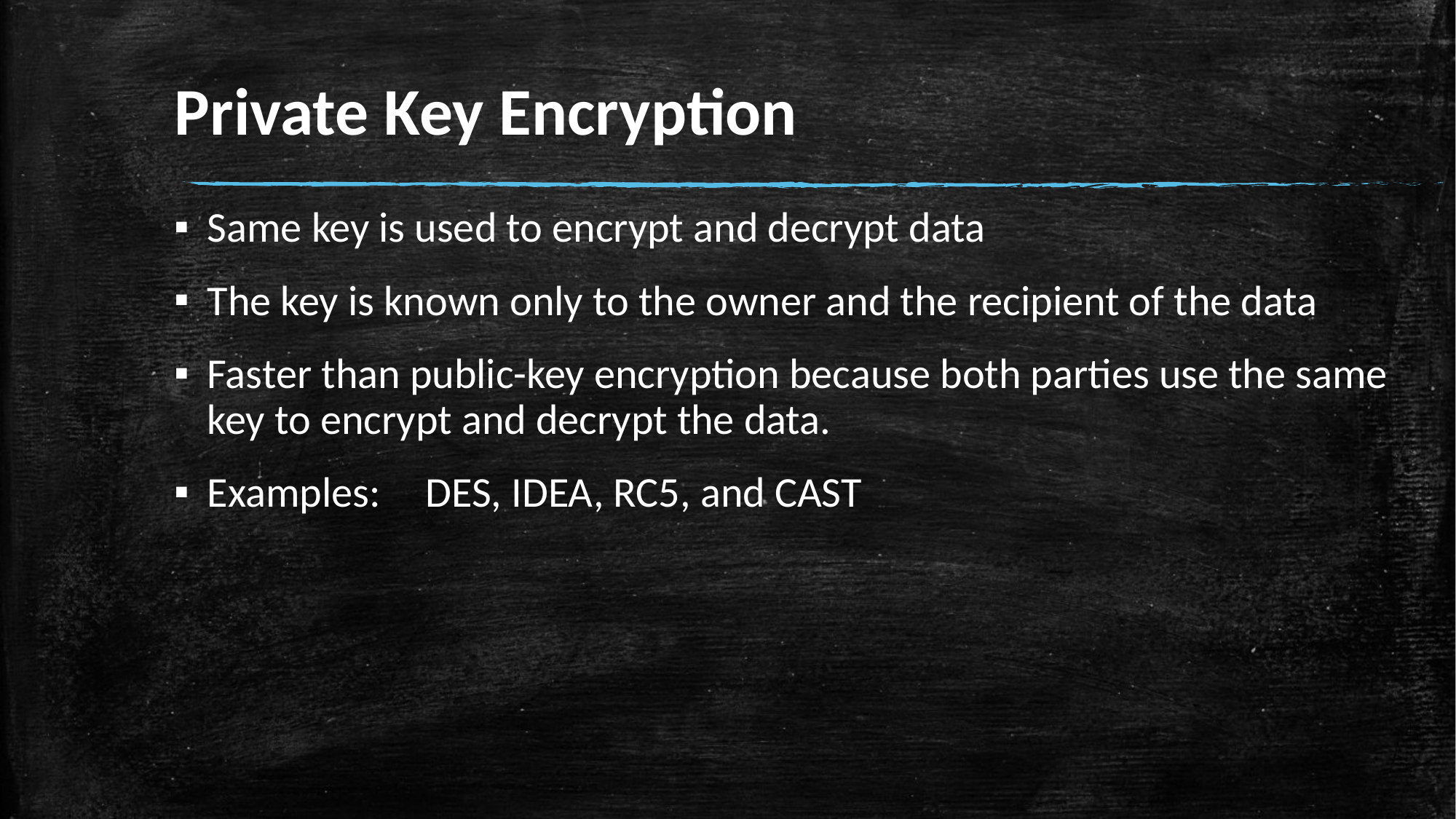

# Private Key Encryption
Same key is used to encrypt and decrypt data
The key is known only to the owner and the recipient of the data
Faster than public-key encryption because both parties use the same key to encrypt and decrypt the data.
Examples:	DES, IDEA, RC5, and CAST